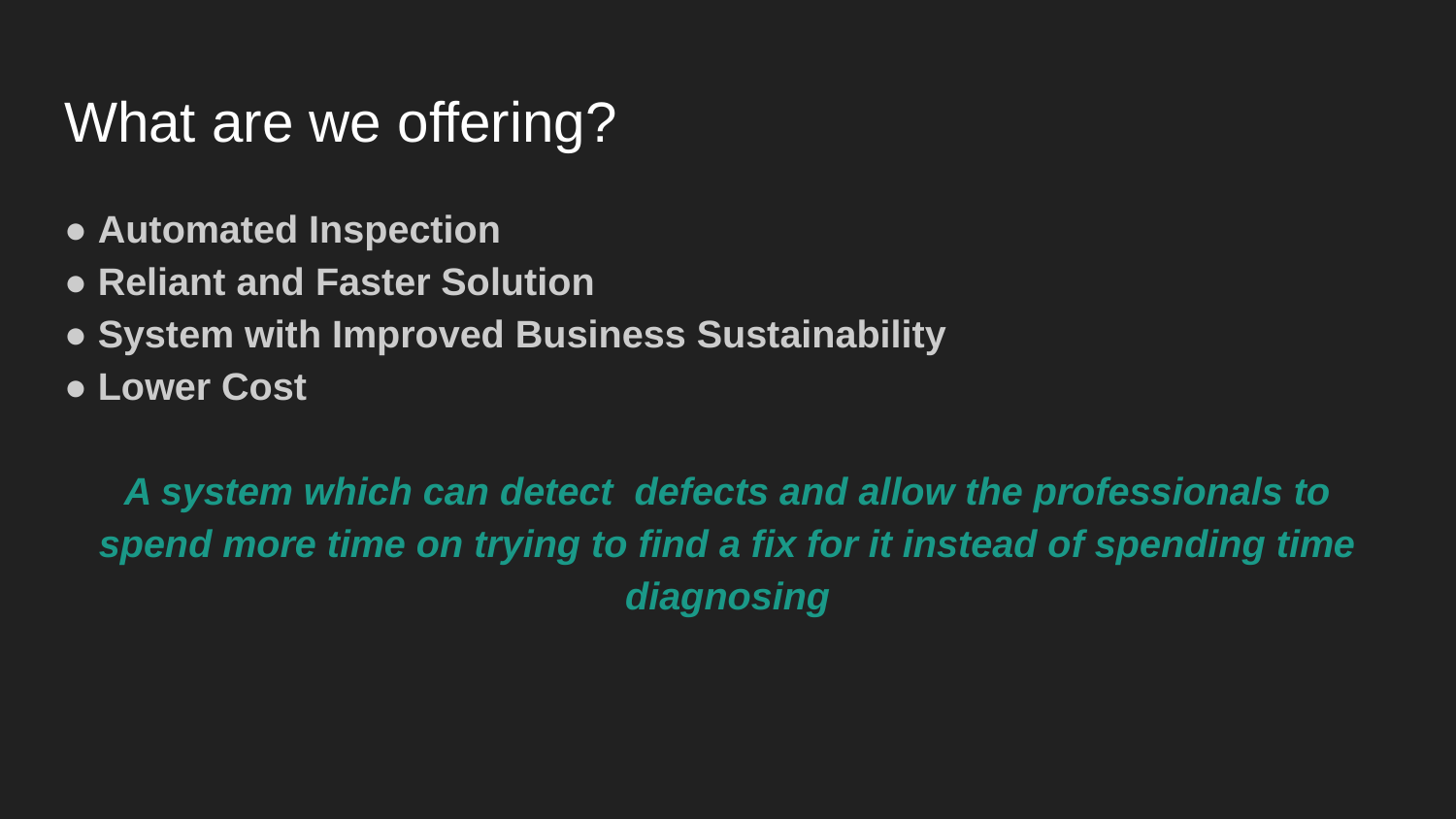

# What are we offering?
● Automated Inspection
● Reliant and Faster Solution
● System with Improved Business Sustainability
● Lower Cost

A system which can detect  defects and allow the professionals to spend more time on trying to find a fix for it instead of spending time diagnosing